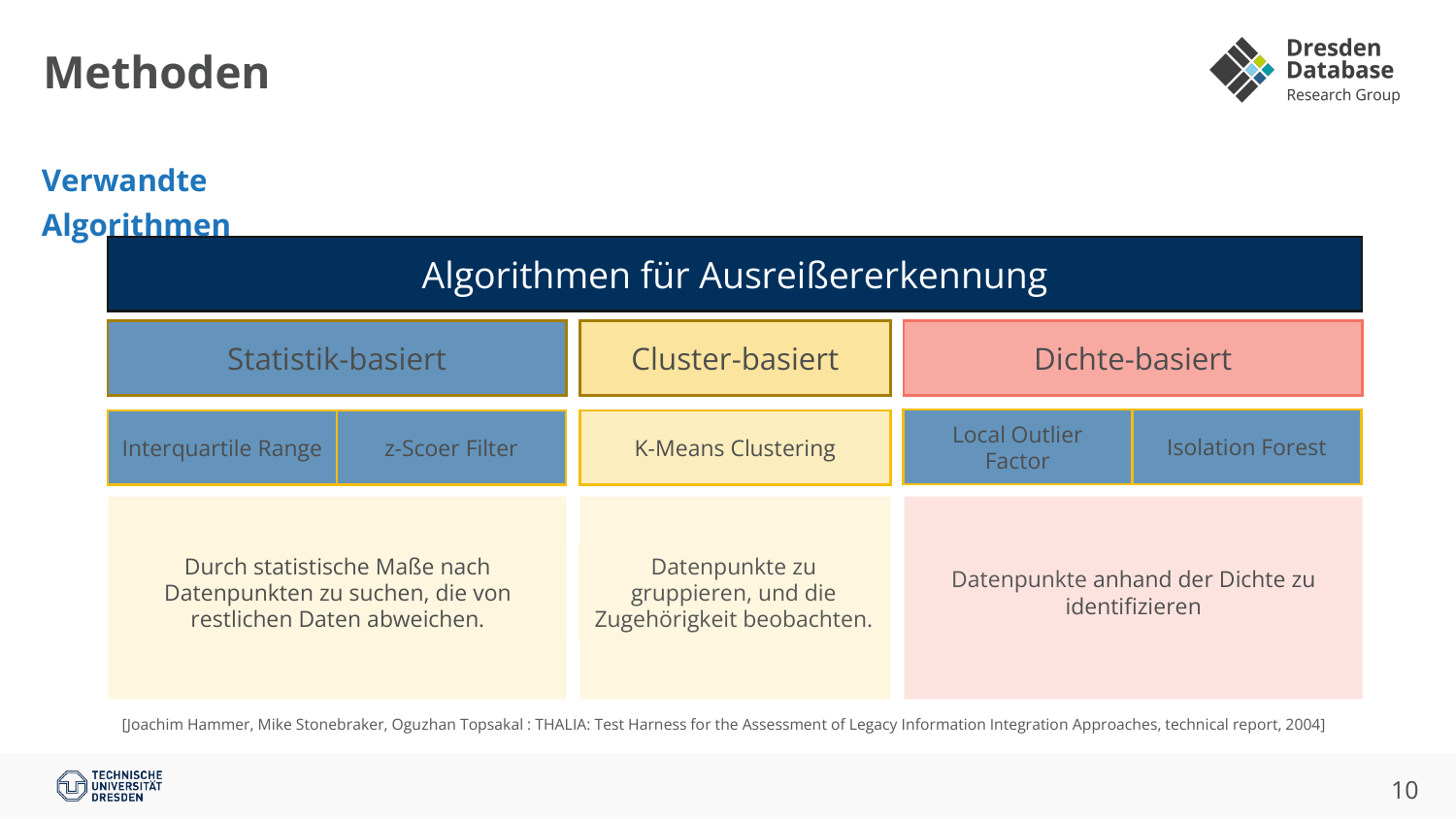

# Methoden
Verwandte Algorithmen
Algorithmen für Ausreißererkennung
Statistik-basiert
Cluster-basiert
Dichte-basiert
Local Outlier Factor
Isolation Forest
Interquartile Range
z-Scoer Filter
K-Means Clustering

Durch statistische Maße nach Datenpunkten zu suchen, die von restlichen Daten abweichen.
Datenpunkte zu gruppieren, und die Zugehörigkeit beobachten.
Datenpunkte anhand der Dichte zu identifizieren
[Joachim Hammer, Mike Stonebraker, Oguzhan Topsakal : THALIA: Test Harness for the Assessment of Legacy Information Integration Approaches, technical report, 2004]